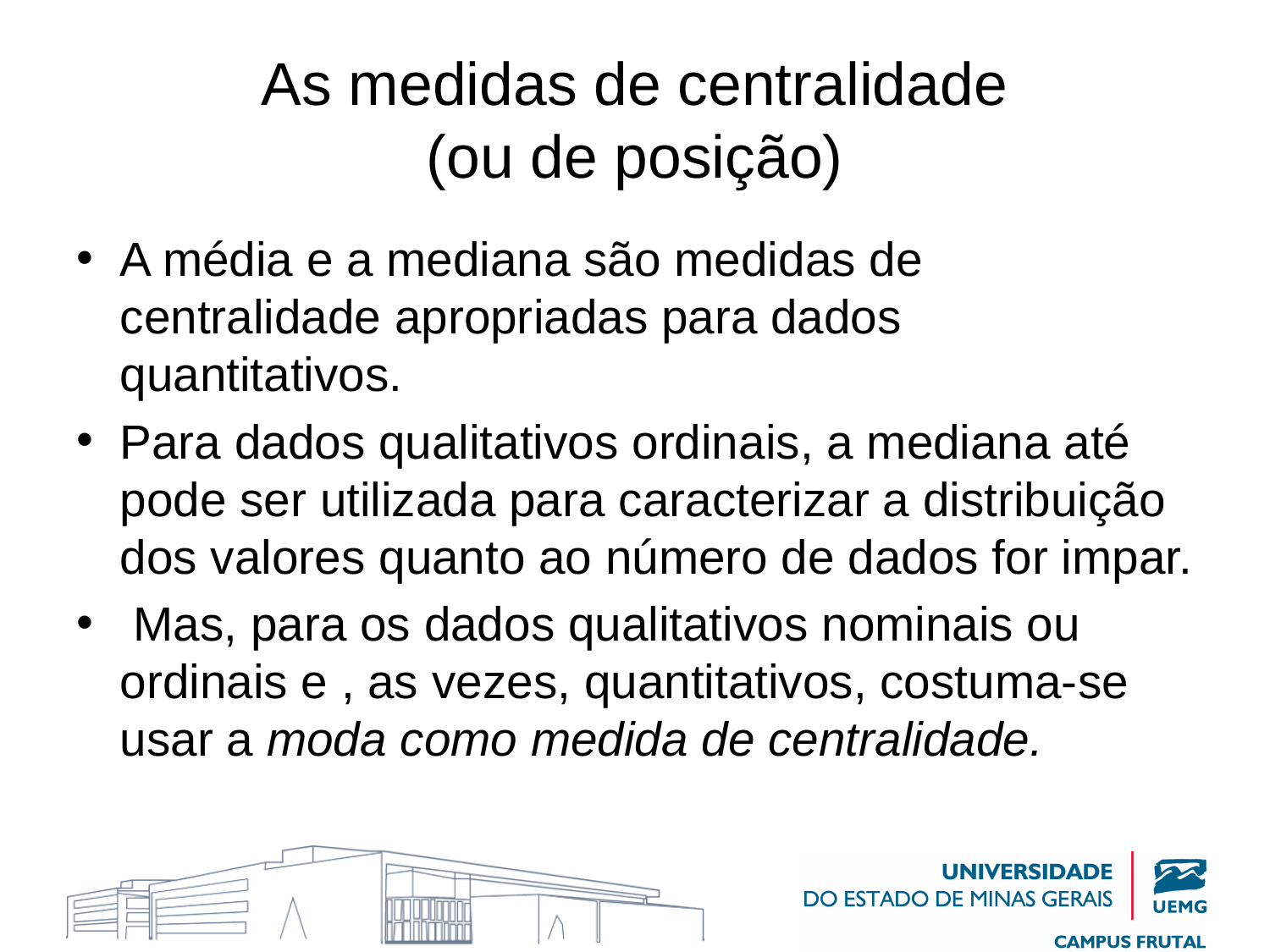

# As medidas de centralidade (ou de posição)
A média e a mediana são medidas de centralidade apropriadas para dados quantitativos.
Para dados qualitativos ordinais, a mediana até pode ser utilizada para caracterizar a distribuição dos valores quanto ao número de dados for impar.
 Mas, para os dados qualitativos nominais ou ordinais e , as vezes, quantitativos, costuma-se usar a moda como medida de centralidade.